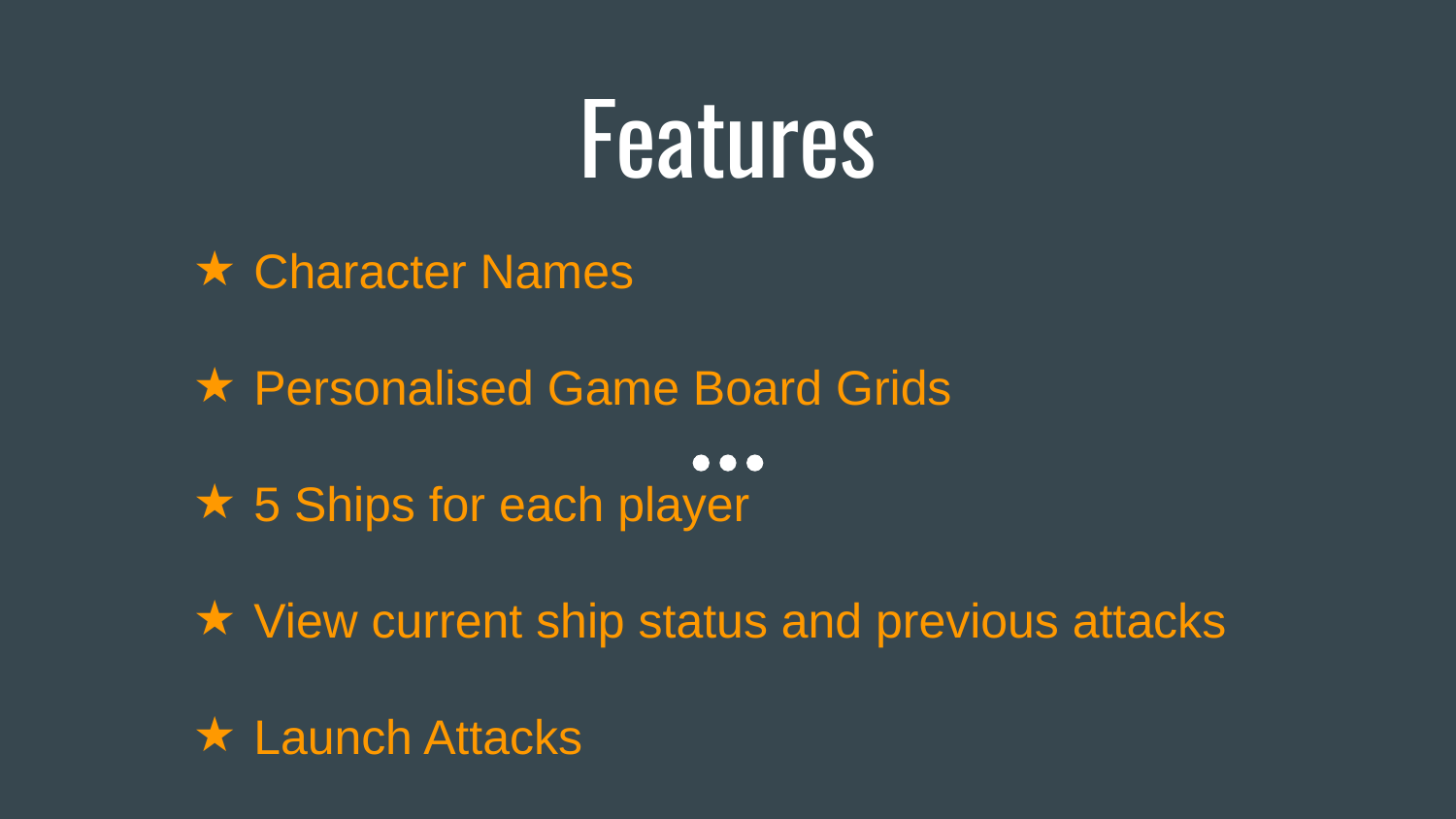

# Features
Character Names

Personalised Game Board Grids

5 Ships for each player

View current ship status and previous attacks

Launch Attacks